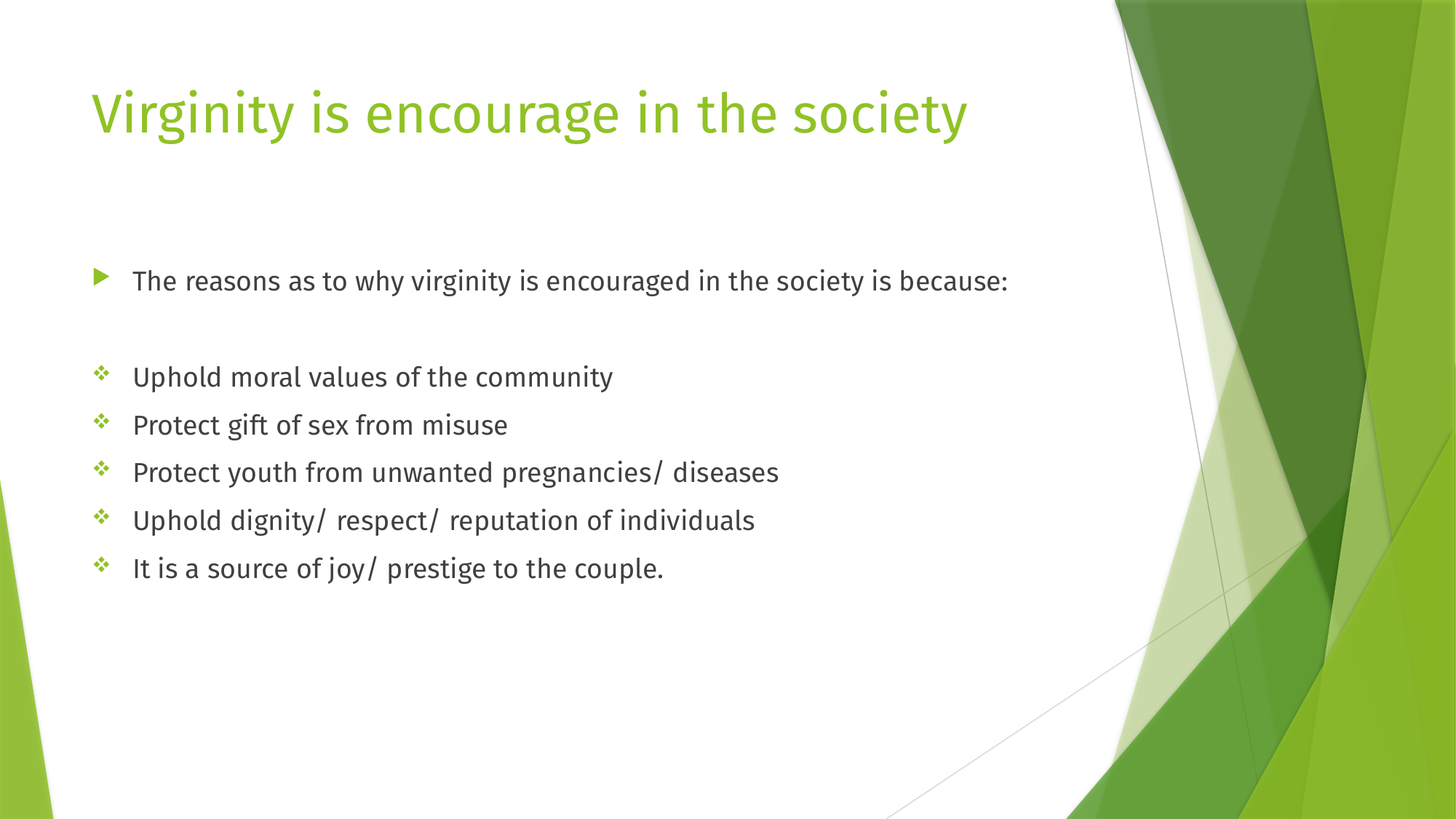

# Virginity is encourage in the society
The reasons as to why virginity is encouraged in the society is because:

Uphold moral values of the community
Protect gift of sex from misuse
Protect youth from unwanted pregnancies/ diseases
Uphold dignity/ respect/ reputation of individuals
It is a source of joy/ prestige to the couple.